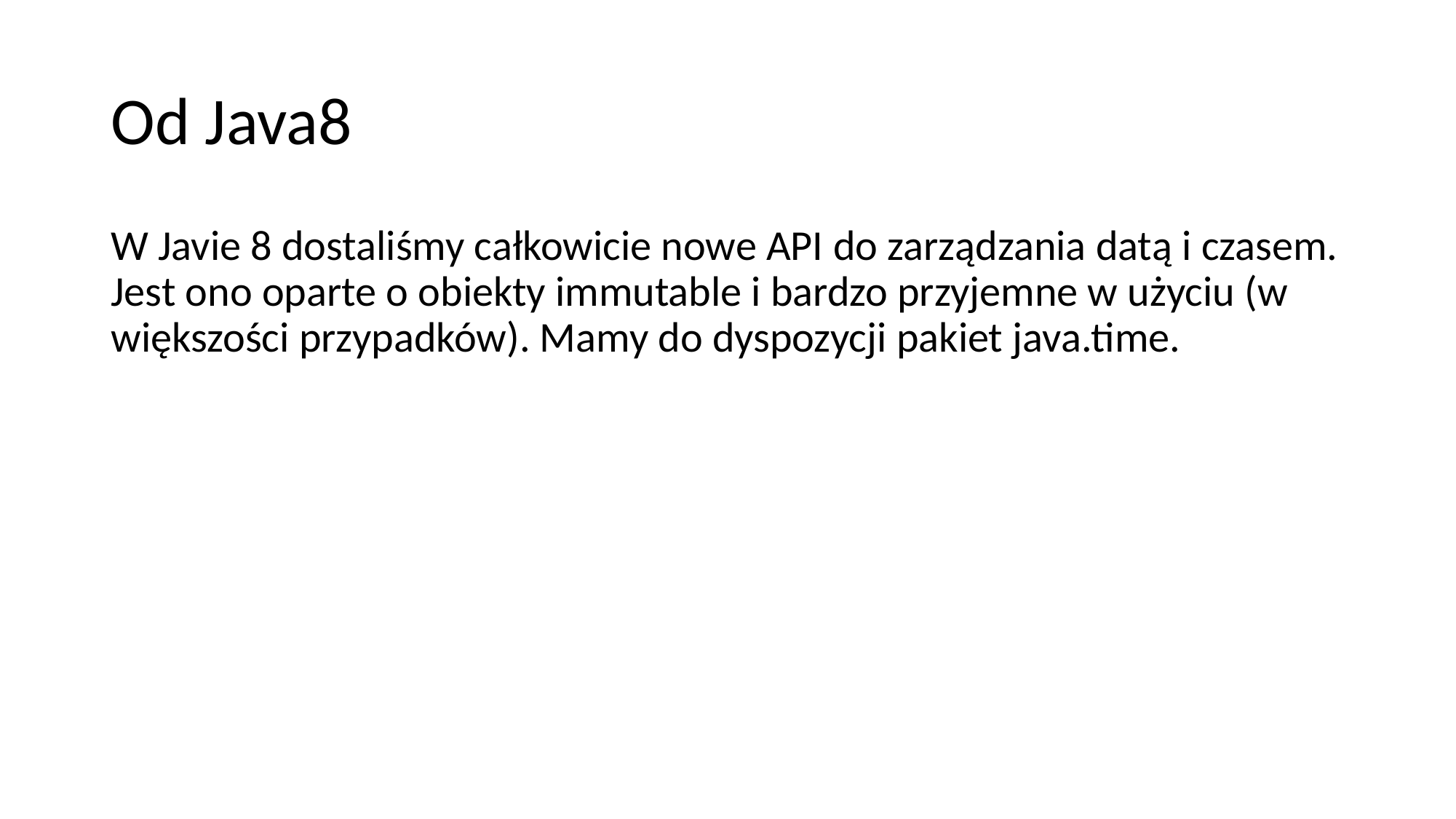

# Od Java8
W Javie 8 dostaliśmy całkowicie nowe API do zarządzania datą i czasem. Jest ono oparte o obiekty immutable i bardzo przyjemne w użyciu (w większości przypadków). Mamy do dyspozycji pakiet java.time.